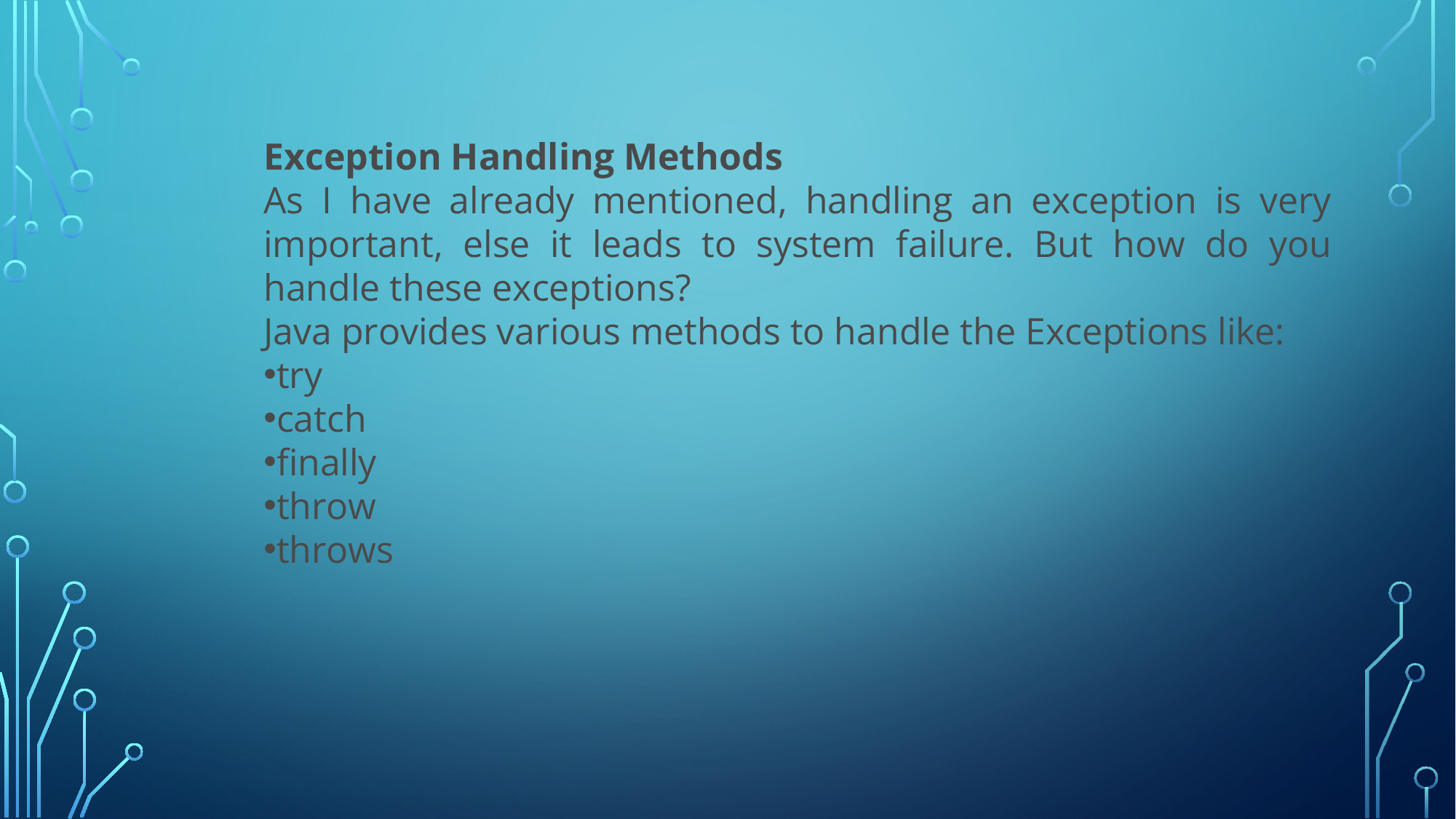

Exception Handling Methods
As I have already mentioned, handling an exception is very important, else it leads to system failure. But how do you handle these exceptions?
Java provides various methods to handle the Exceptions like:
try
catch
finally
throw
throws